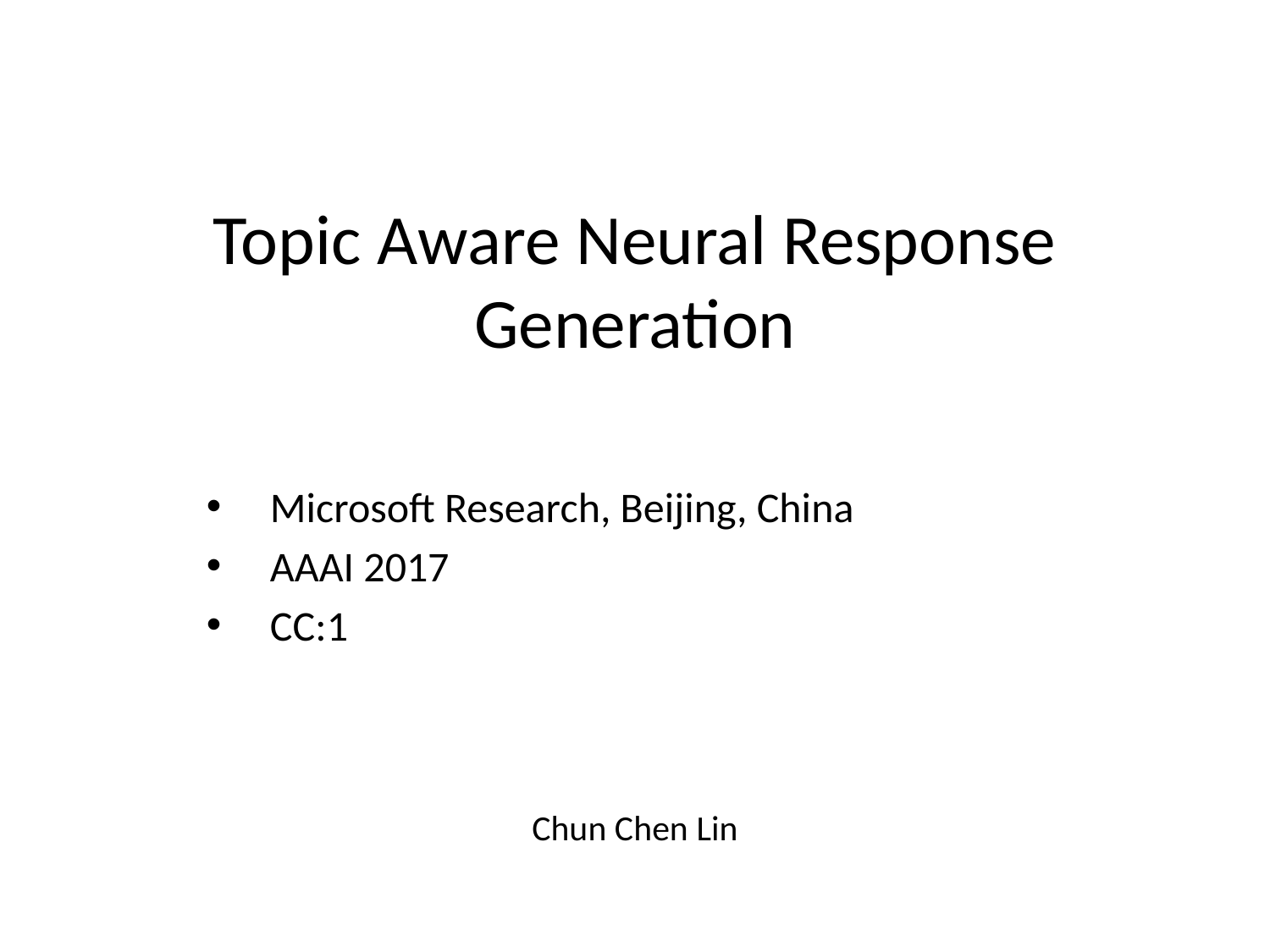

# Topic Aware Neural Response Generation

Microsoft Research, Beijing, China
AAAI 2017
CC:1

Chun Chen Lin